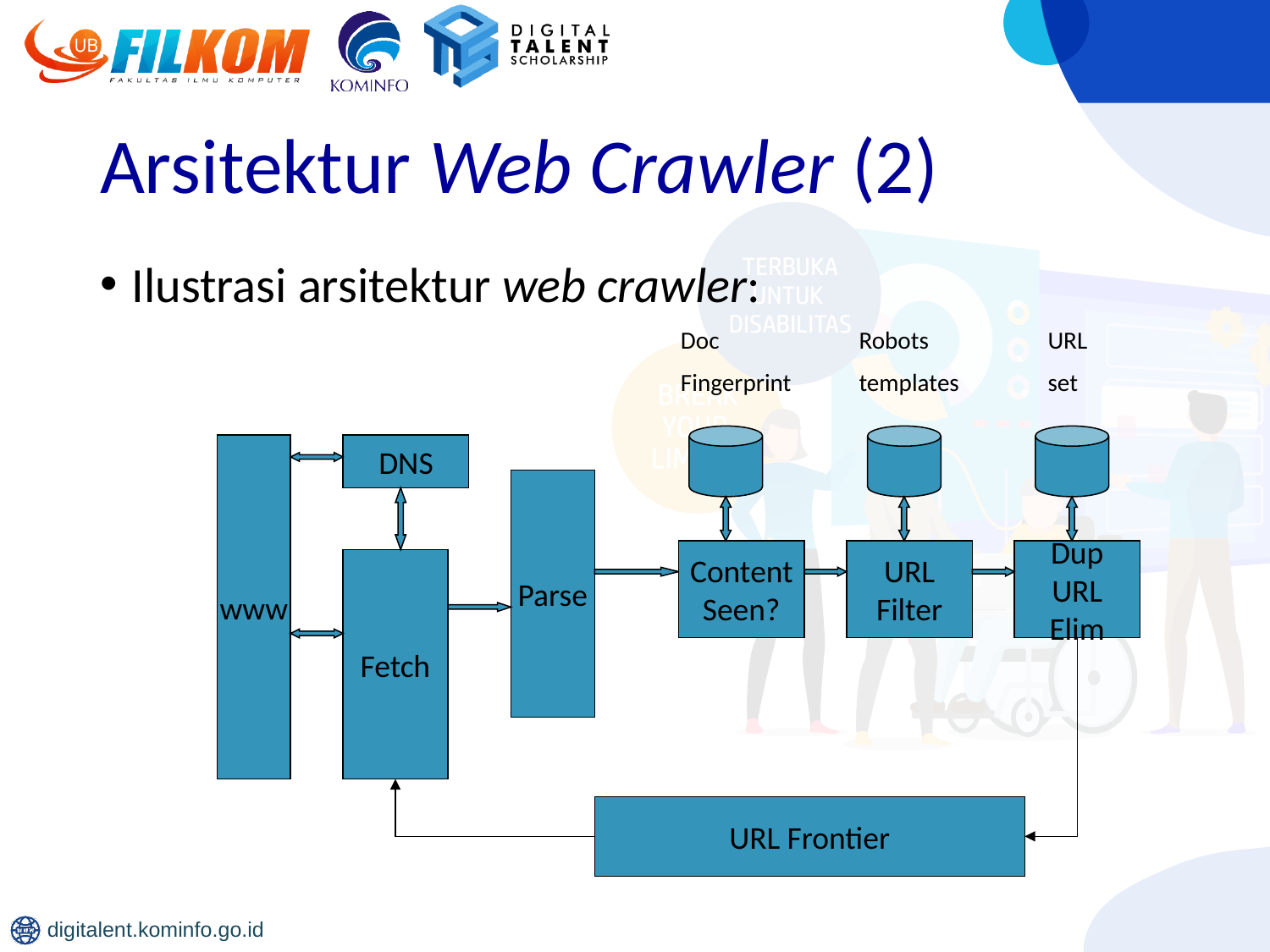

# Arsitektur Web Crawler (2)
Ilustrasi arsitektur web crawler:

Doc
Fingerprint
Robots
templates
URL
set

www
DNS

Parse

Content
Seen?
URL
Filter
Dup
URL
Elim
Fetch

URL Frontier